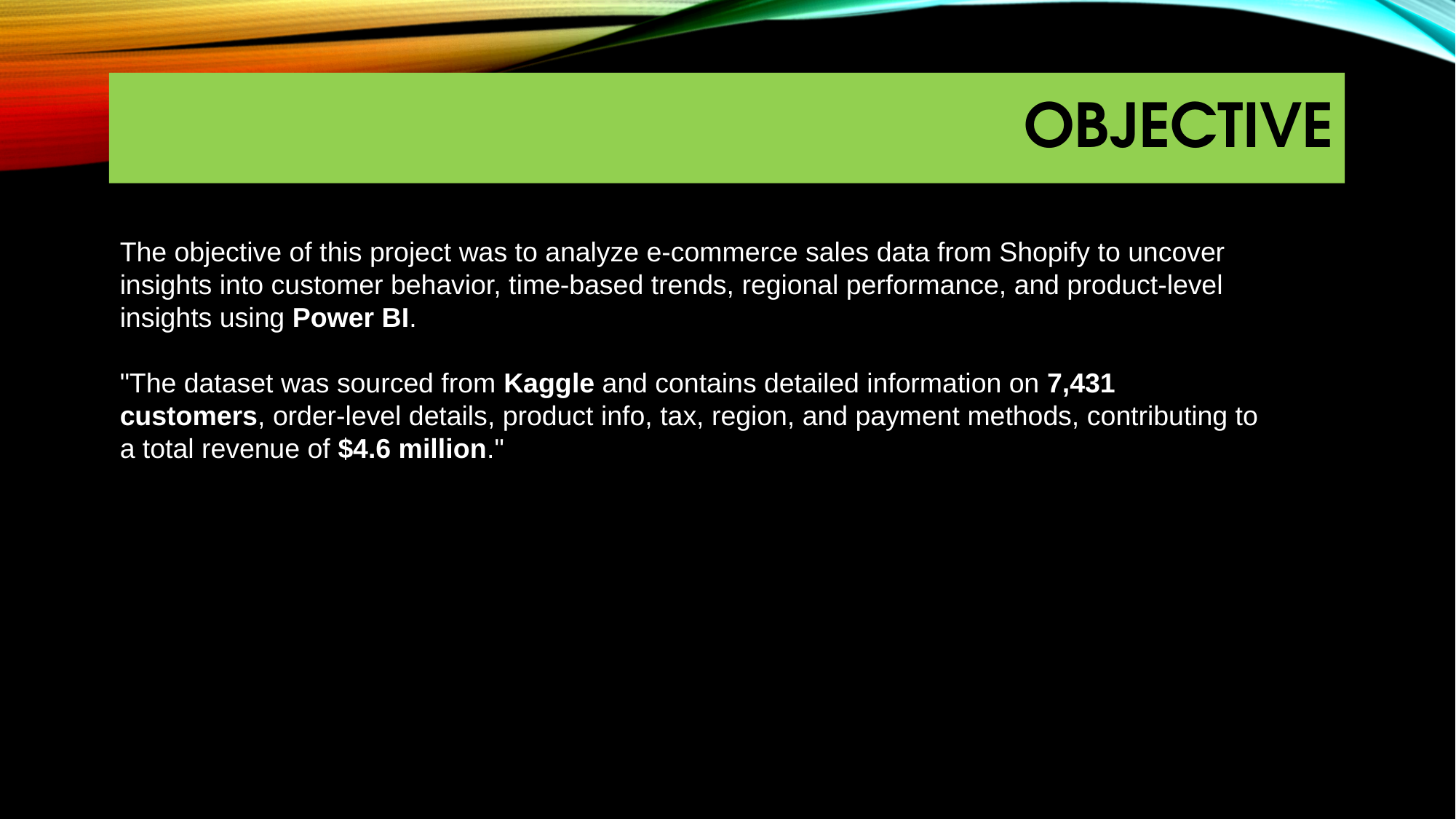

# Objective
The objective of this project was to analyze e-commerce sales data from Shopify to uncover insights into customer behavior, time-based trends, regional performance, and product-level insights using Power BI.

"The dataset was sourced from Kaggle and contains detailed information on 7,431 customers, order-level details, product info, tax, region, and payment methods, contributing to a total revenue of $4.6 million."